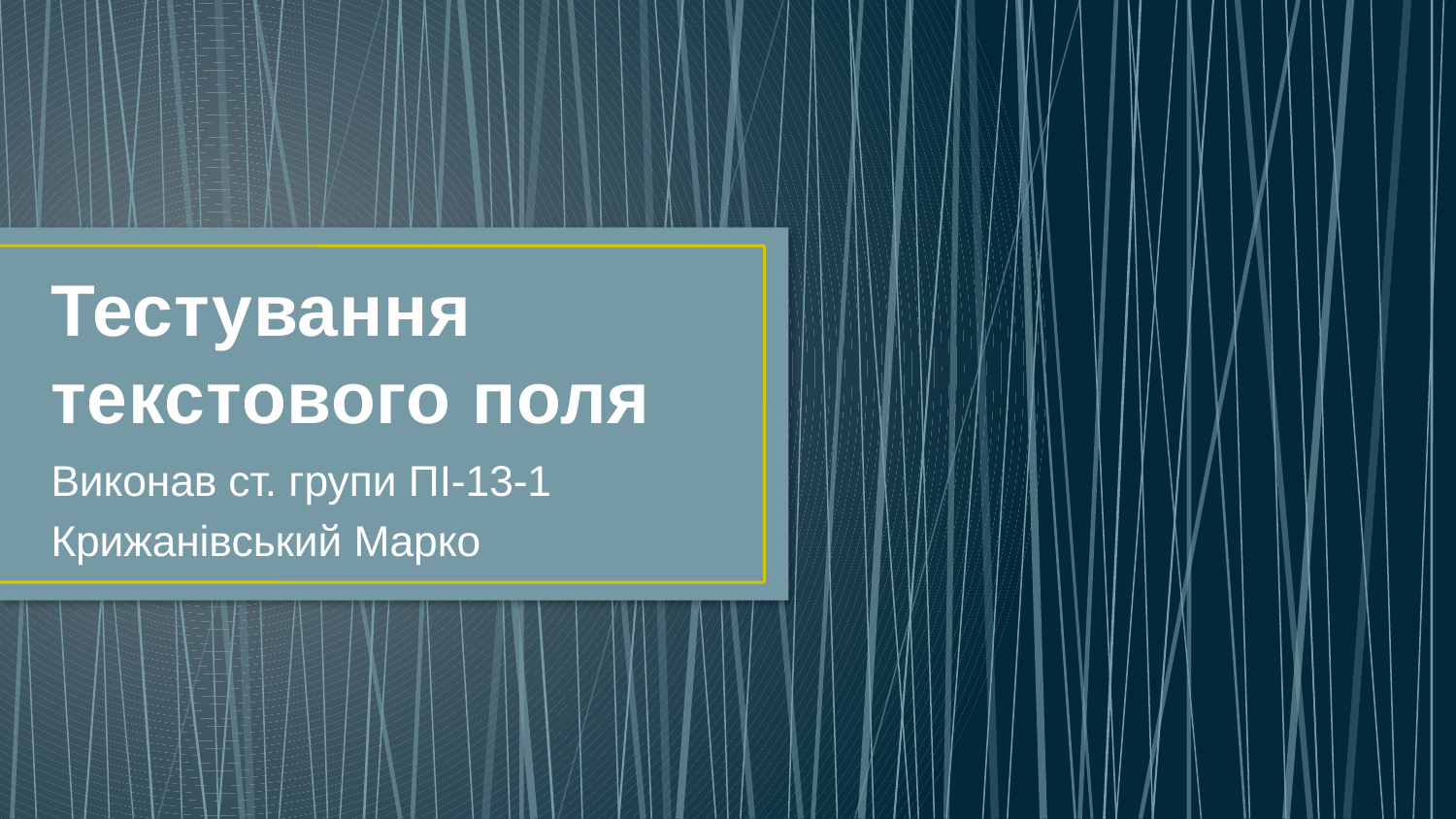

# Тестування текстового поля
Виконав ст. групи ПІ-13-1
Крижанівський Марко